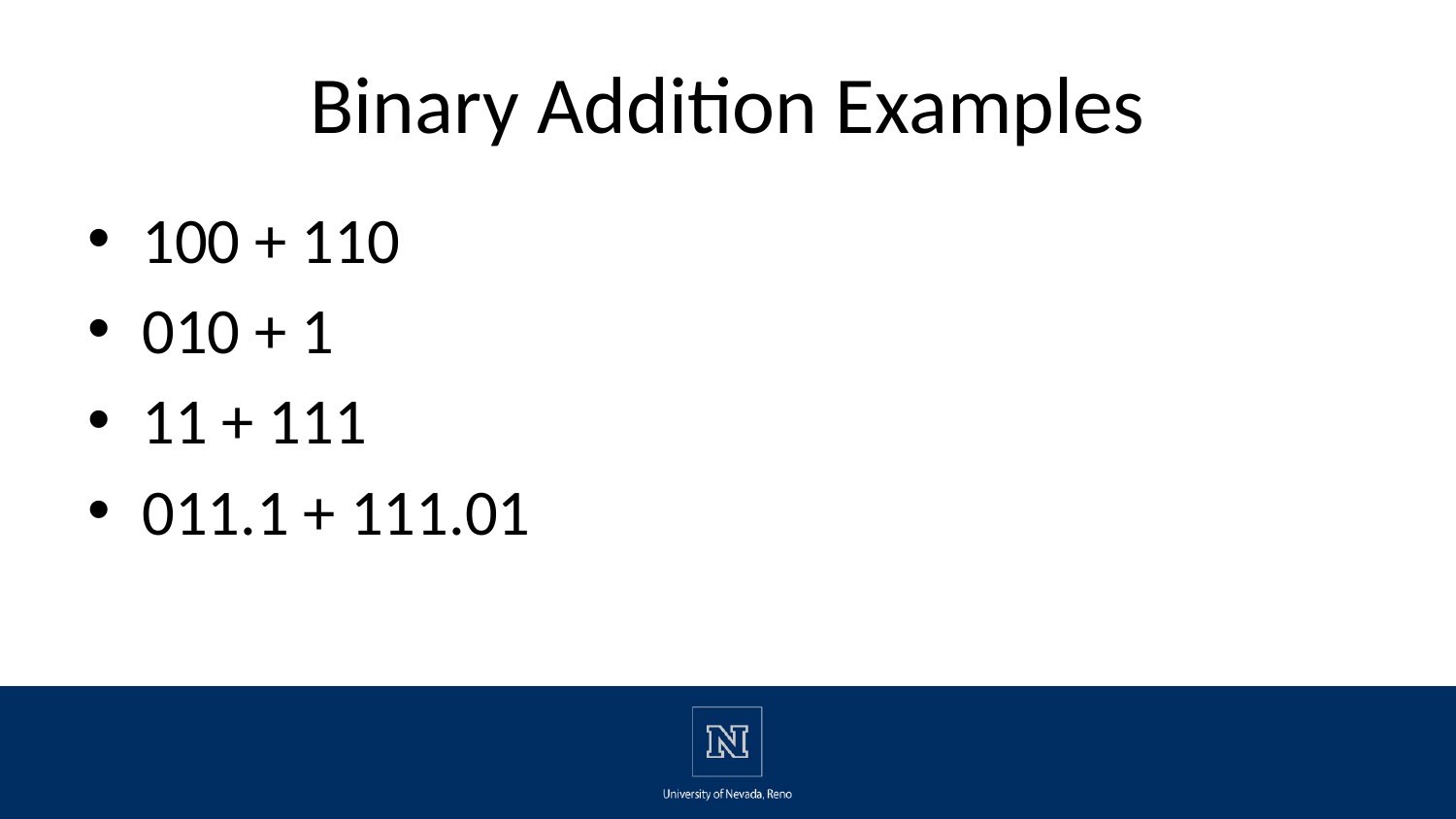

# Binary Addition Examples
100 + 110
010 + 1
11 + 111
011.1 + 111.01